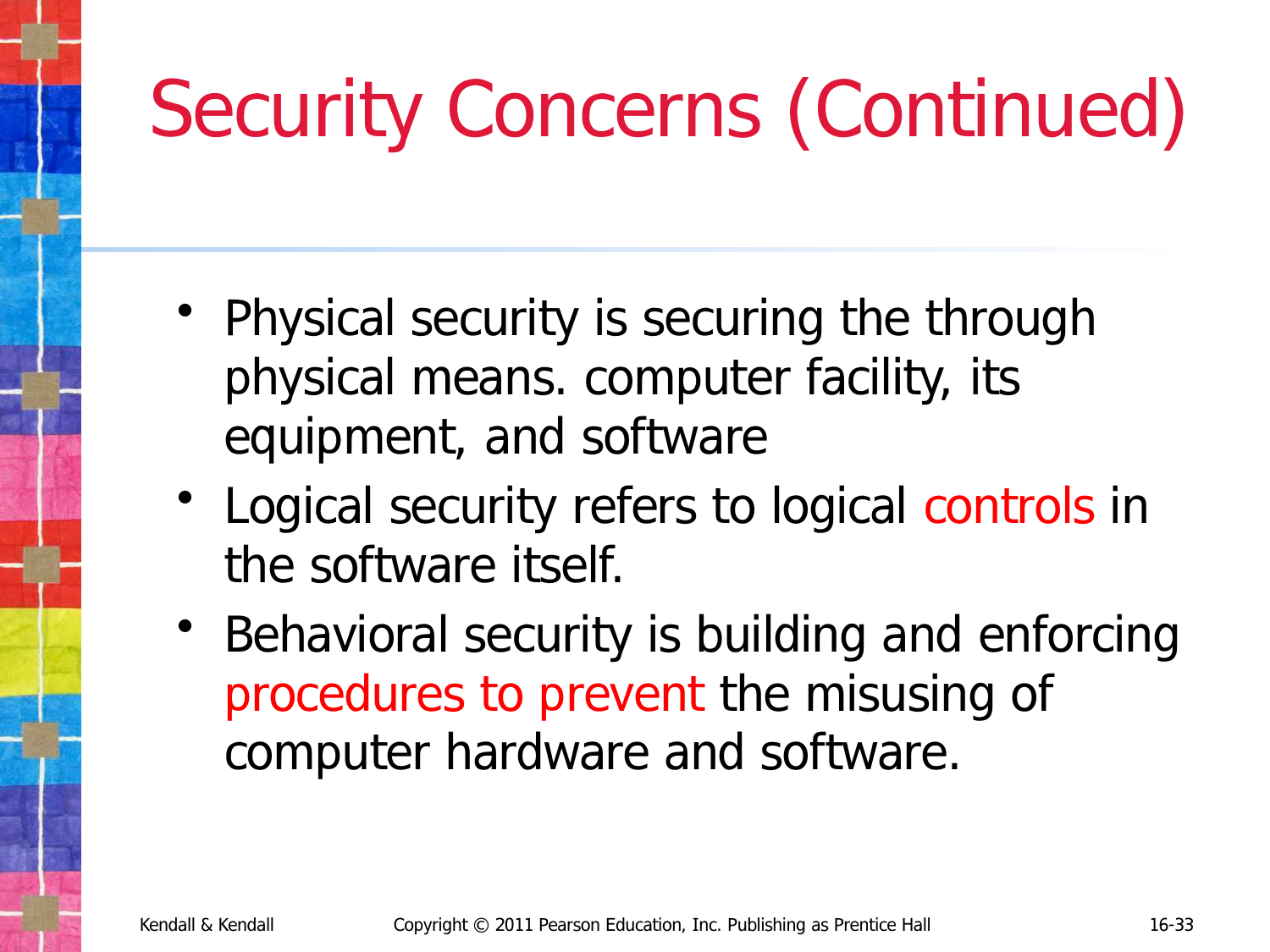

# Security Concerns (Continued)
Physical security is securing the through physical means. computer facility, its equipment, and software
Logical security refers to logical controls in the software itself.
Behavioral security is building and enforcing procedures to prevent the misusing of computer hardware and software.
Kendall & Kendall	Copyright © 2011 Pearson Education, Inc. Publishing as Prentice Hall
16-33